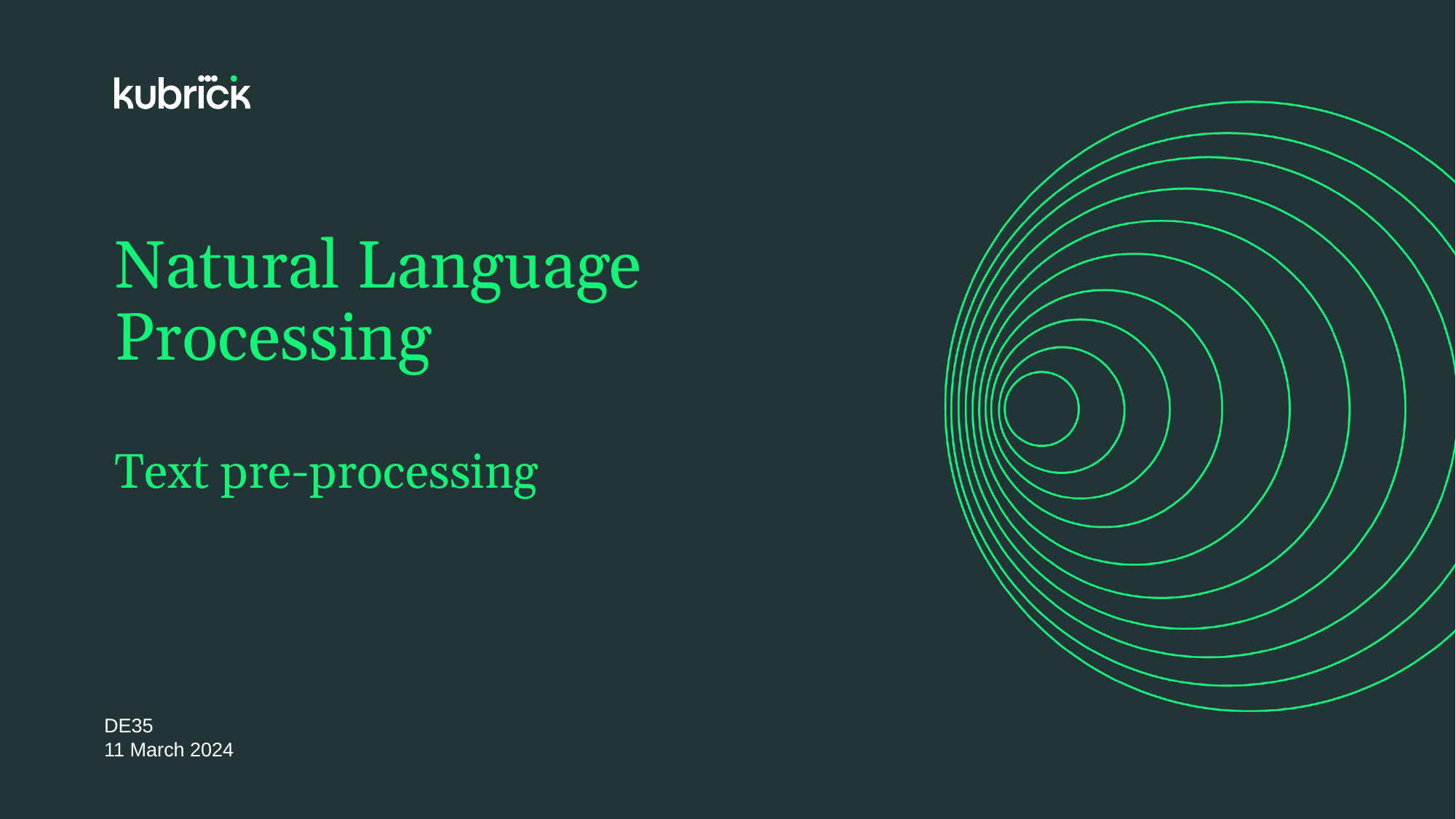

Natural Language Processing

Text pre-processing
DE35
11 March 2024

© Kubrick Group
1